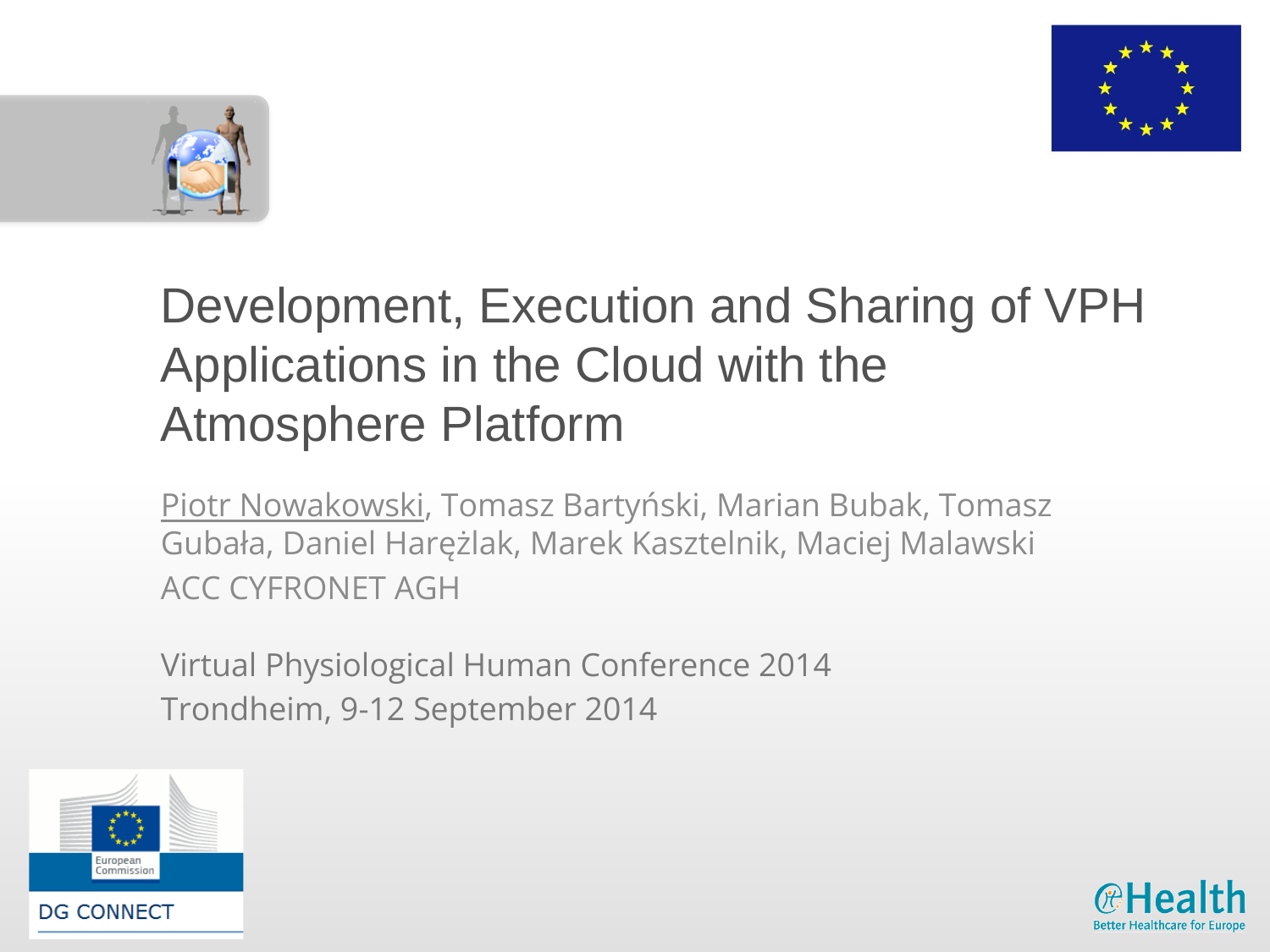

# Development, Execution and Sharing of VPH Applications in the Cloud with the Atmosphere Platform
Piotr Nowakowski, Tomasz Bartyński, Marian Bubak, Tomasz Gubała, Daniel Harężlak, Marek Kasztelnik, Maciej Malawski
ACC CYFRONET AGH

Virtual Physiological Human Conference 2014
Trondheim, 9-12 September 2014